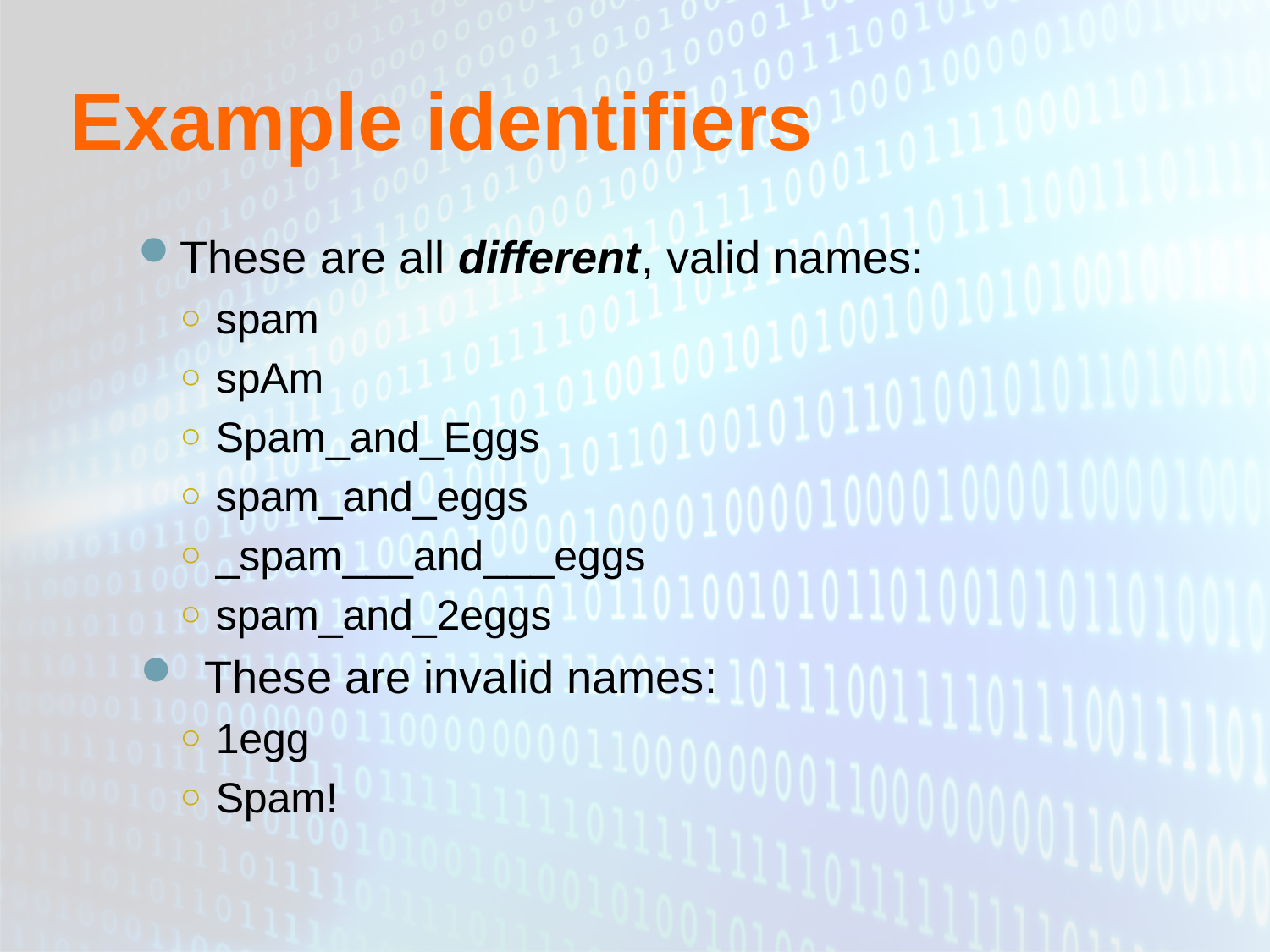

# Example identifiers
These are all different, valid names:
spam
spAm
Spam_and_Eggs
spam_and_eggs
_spam___and___eggs
spam_and_2eggs
These are invalid names:
1egg
Spam!